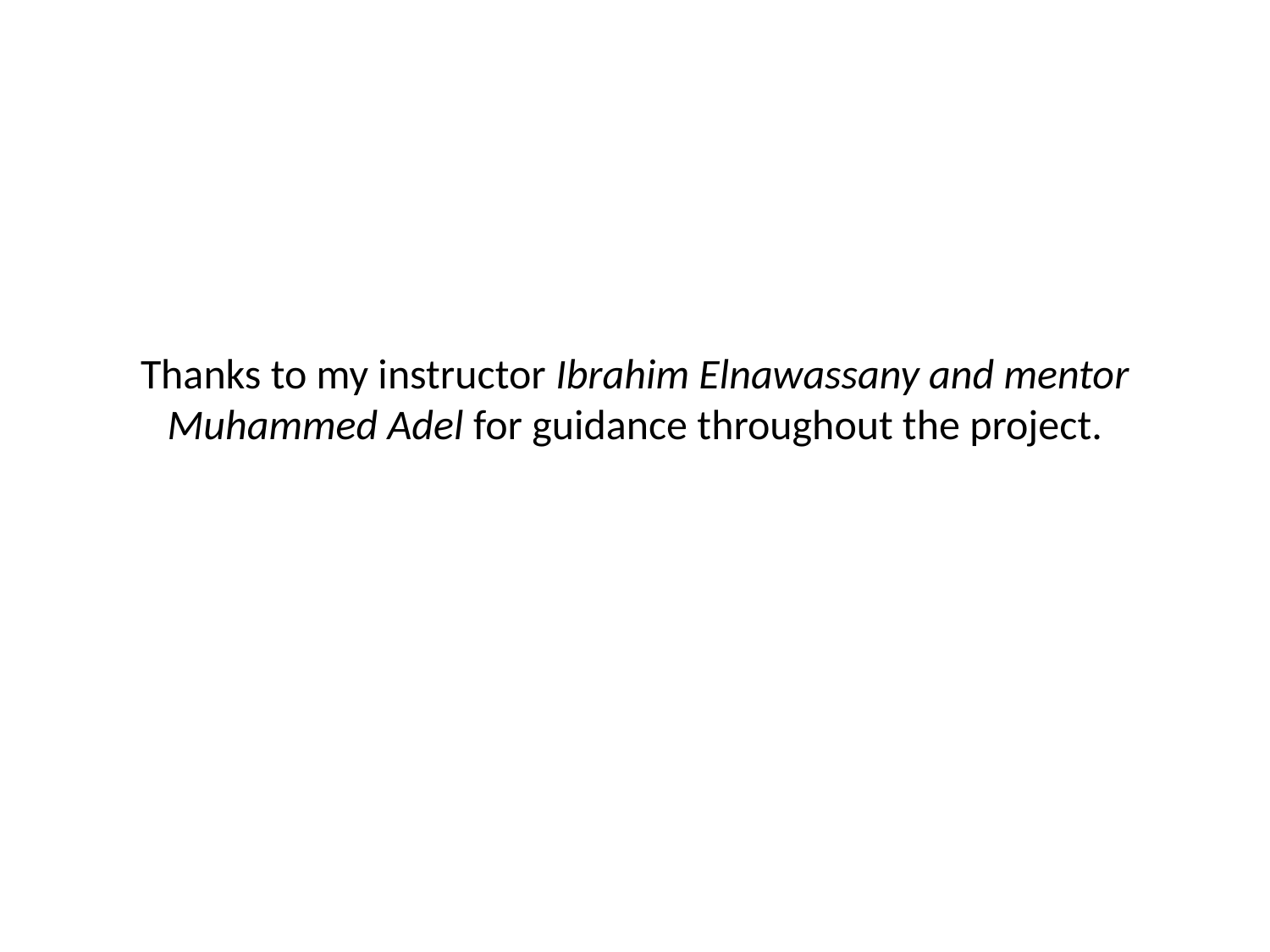

Thanks to my instructor Ibrahim Elnawassany and mentor Muhammed Adel for guidance throughout the project.